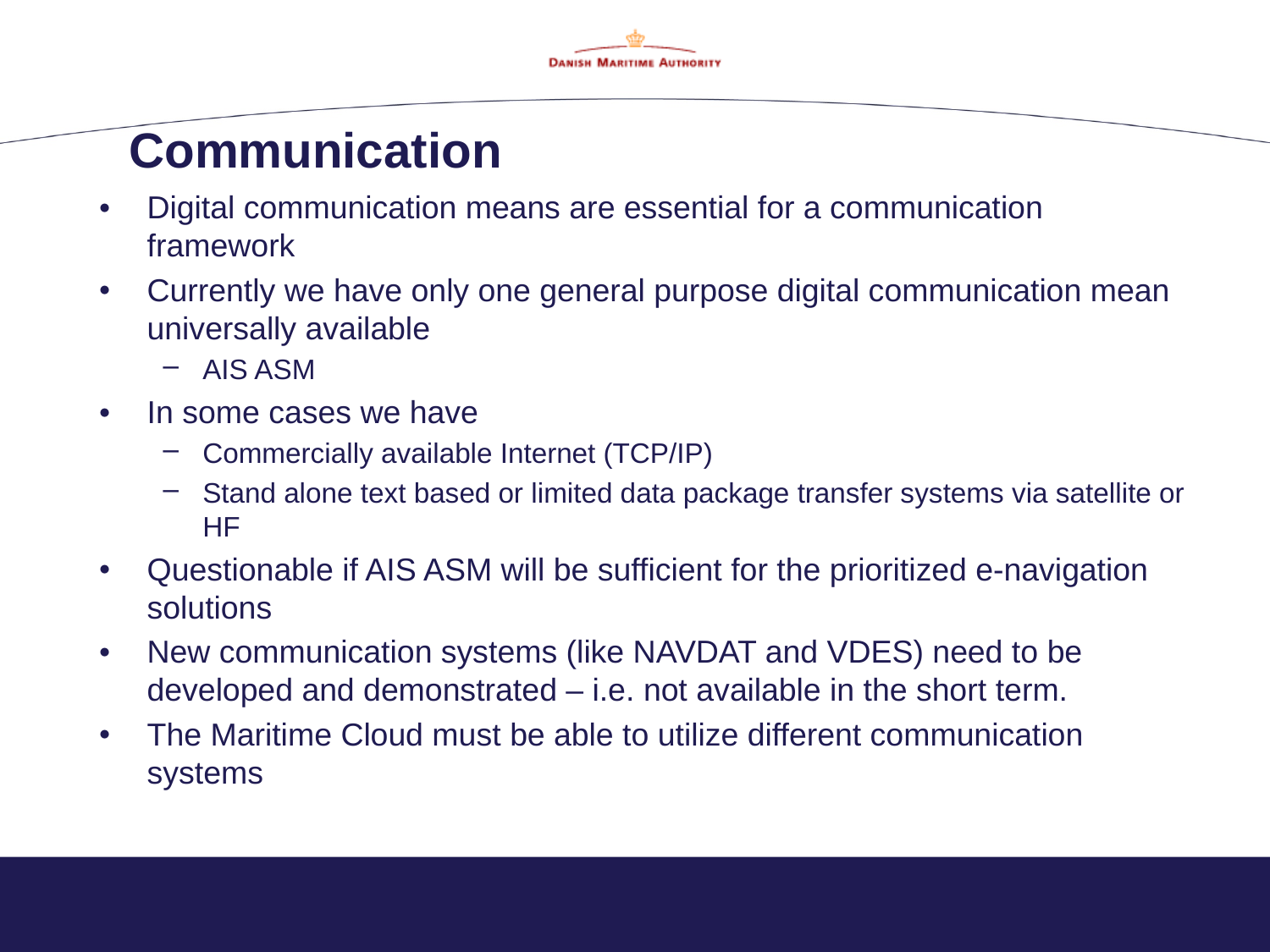

# Communication
Digital communication means are essential for a communication framework
Currently we have only one general purpose digital communication mean universally available
AIS ASM
In some cases we have
Commercially available Internet (TCP/IP)
Stand alone text based or limited data package transfer systems via satellite or HF
Questionable if AIS ASM will be sufficient for the prioritized e-navigation solutions
New communication systems (like NAVDAT and VDES) need to be developed and demonstrated – i.e. not available in the short term.
The Maritime Cloud must be able to utilize different communication systems